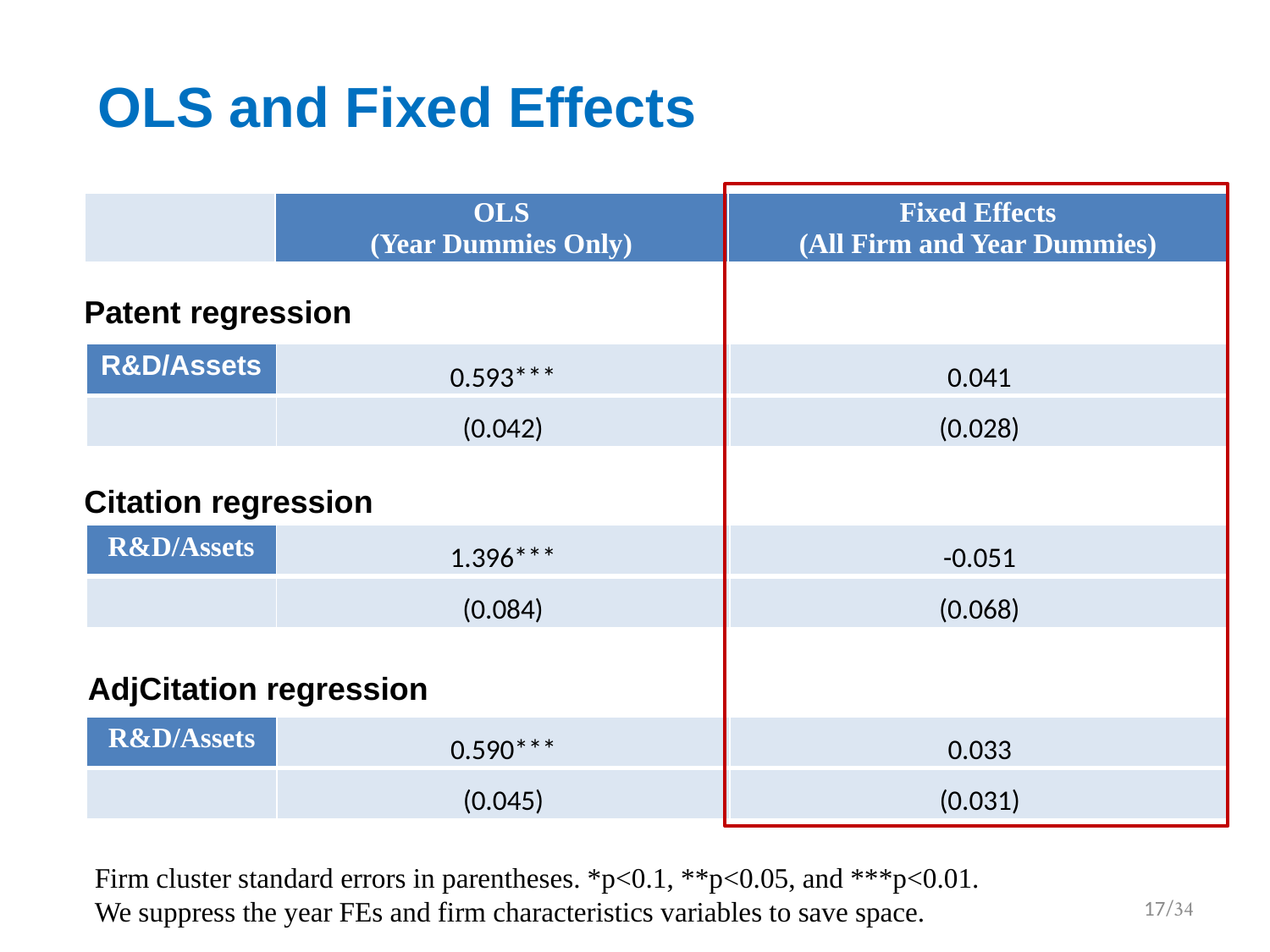

# OLS and Fixed Effects

|  | OLS (Year Dummies Only) | Fixed Effects (All Firm and Year Dummies) |
| --- | --- | --- |
Patent regression
| R&D/Assets | 0.593\*\*\* | 0.041 |
| --- | --- | --- |
|  | (0.042) | (0.028) |
Citation regression
| R&D/Assets | 1.396\*\*\* | -0.051 |
| --- | --- | --- |
|  | (0.084) | (0.068) |
AdjCitation regression
| R&D/Assets | 0.590\*\*\* | 0.033 |
| --- | --- | --- |
|  | (0.045) | (0.031) |
Firm cluster standard errors in parentheses. *p<0.1, **p<0.05, and ***p<0.01.
We suppress the year FEs and firm characteristics variables to save space.

17/34